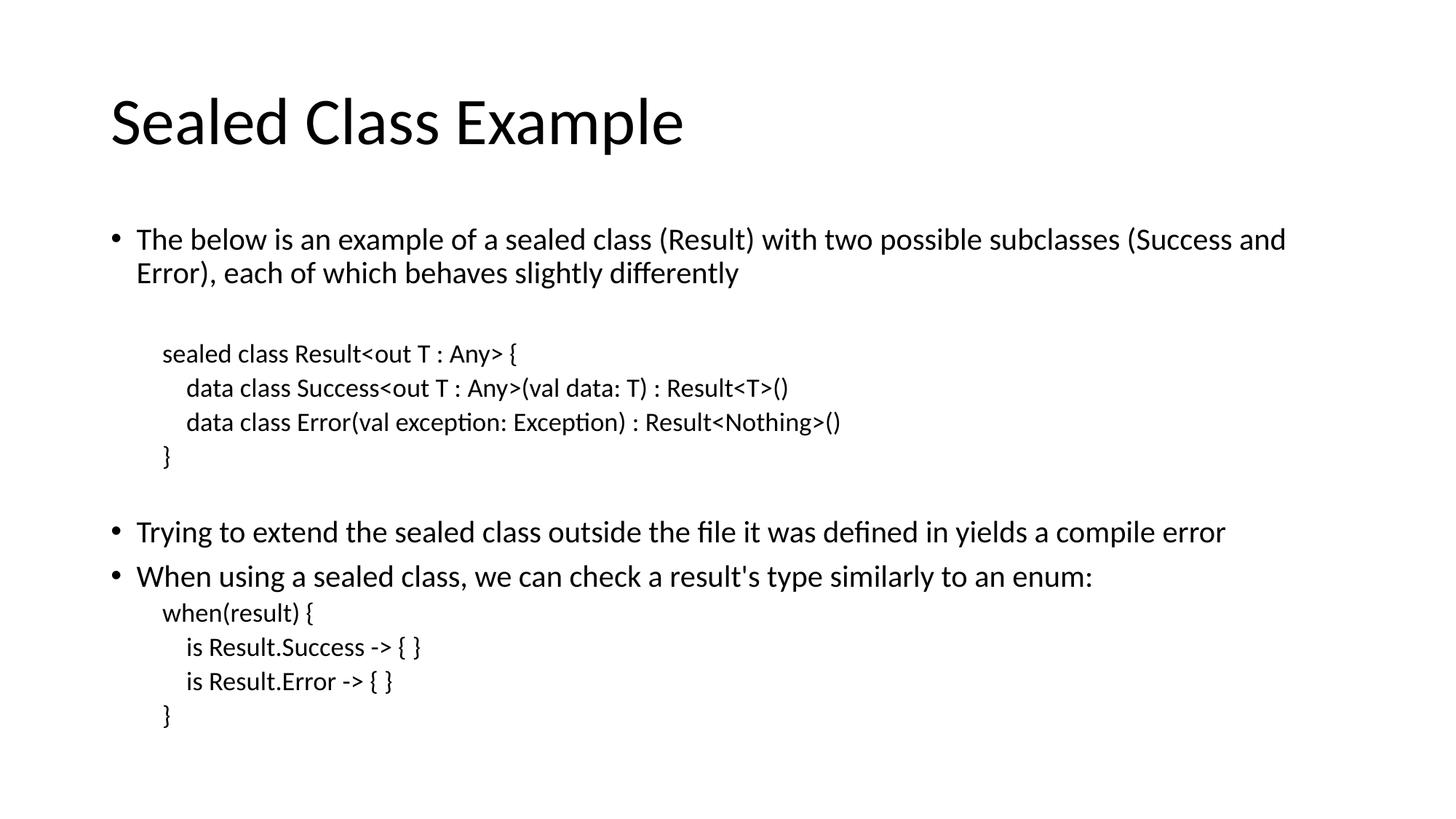

# Sealed Class Example
The below is an example of a sealed class (Result) with two possible subclasses (Success and Error), each of which behaves slightly differently

sealed class Result<out T : Any> {
    data class Success<out T : Any>(val data: T) : Result<T>()
    data class Error(val exception: Exception) : Result<Nothing>()
}

Trying to extend the sealed class outside the file it was defined in yields a compile error
When using a sealed class, we can check a result's type similarly to an enum:
when(result) {
    is Result.Success -> { }
    is Result.Error -> { }
}